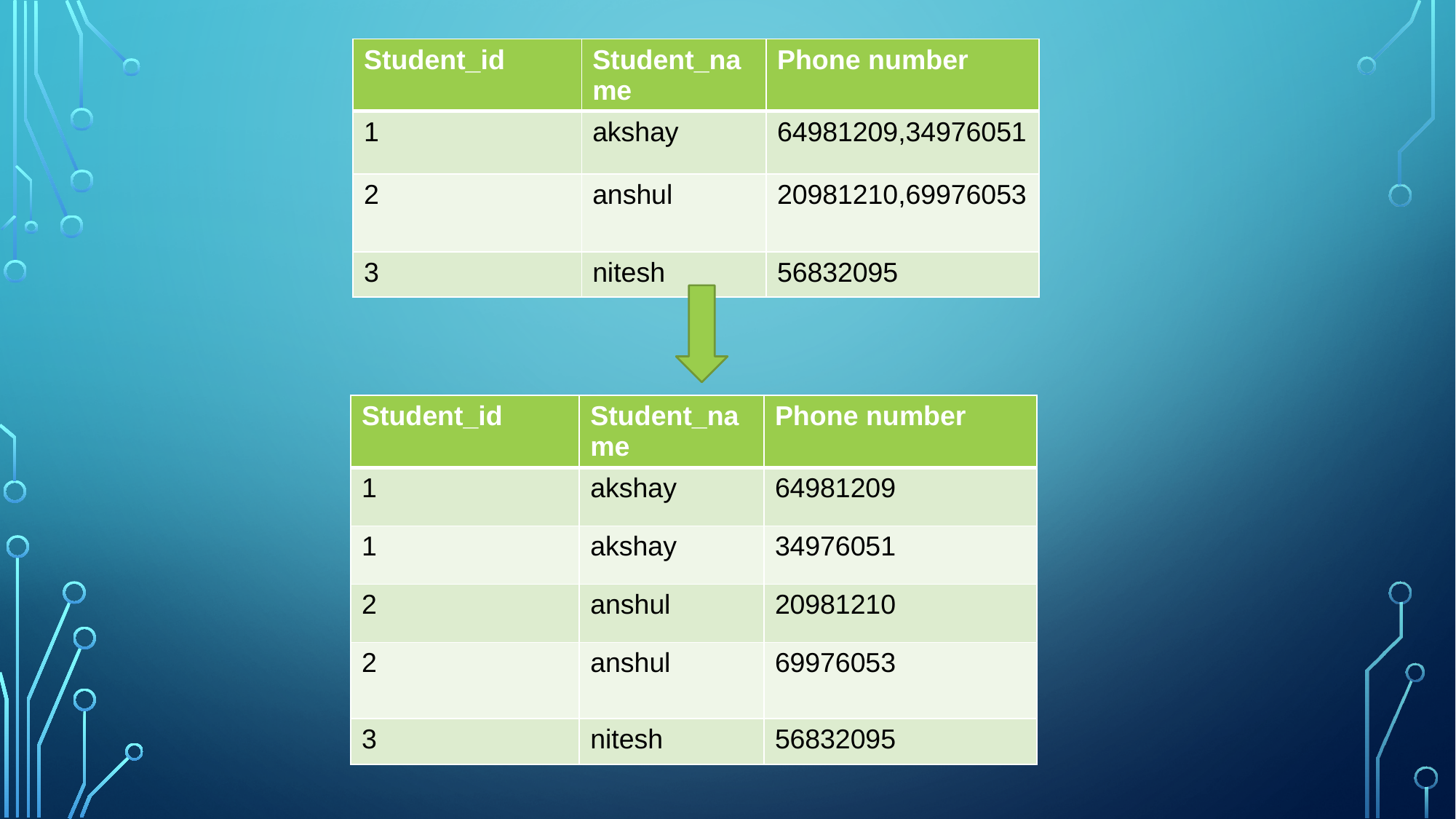

| Student\_id | Student\_name | Phone number |
| --- | --- | --- |
| 1 | akshay | 64981209,34976051 |
| 2 | anshul | 20981210,69976053 |
| 3 | nitesh | 56832095 |

| Student\_id | Student\_name | Phone number |
| --- | --- | --- |
| 1 | akshay | 64981209 |
| 1 | akshay | 34976051 |
| 2 | anshul | 20981210 |
| 2 | anshul | 69976053 |
| 3 | nitesh | 56832095 |